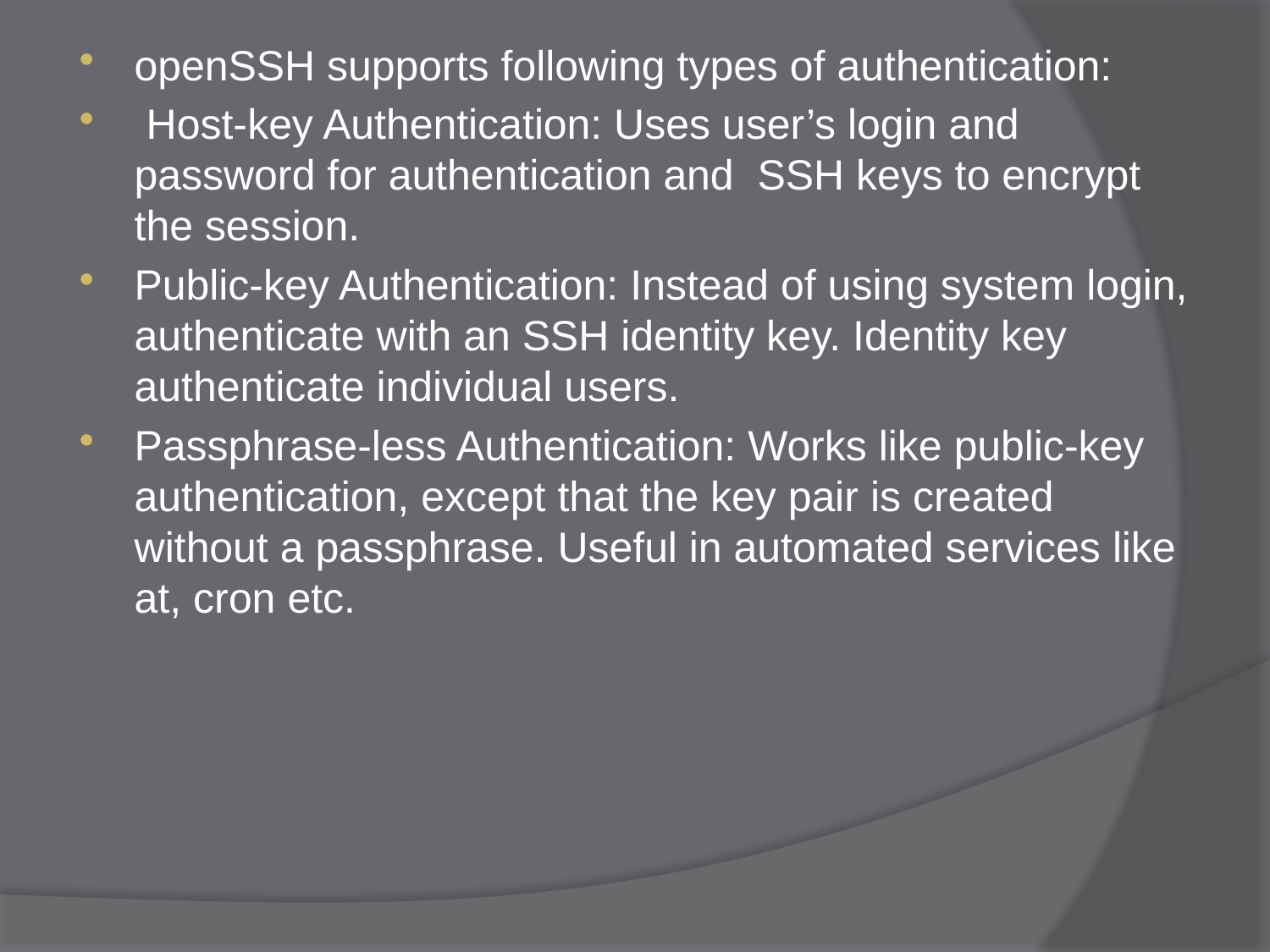

openSSH supports following types of authentication:
 Host-key Authentication: Uses user’s login and password for authentication and  SSH keys to encrypt the session.
Public-key Authentication: Instead of using system login, authenticate with an SSH identity key. Identity key authenticate individual users.
Passphrase-less Authentication: Works like public-key authentication, except that the key pair is created without a passphrase. Useful in automated services like at, cron etc.